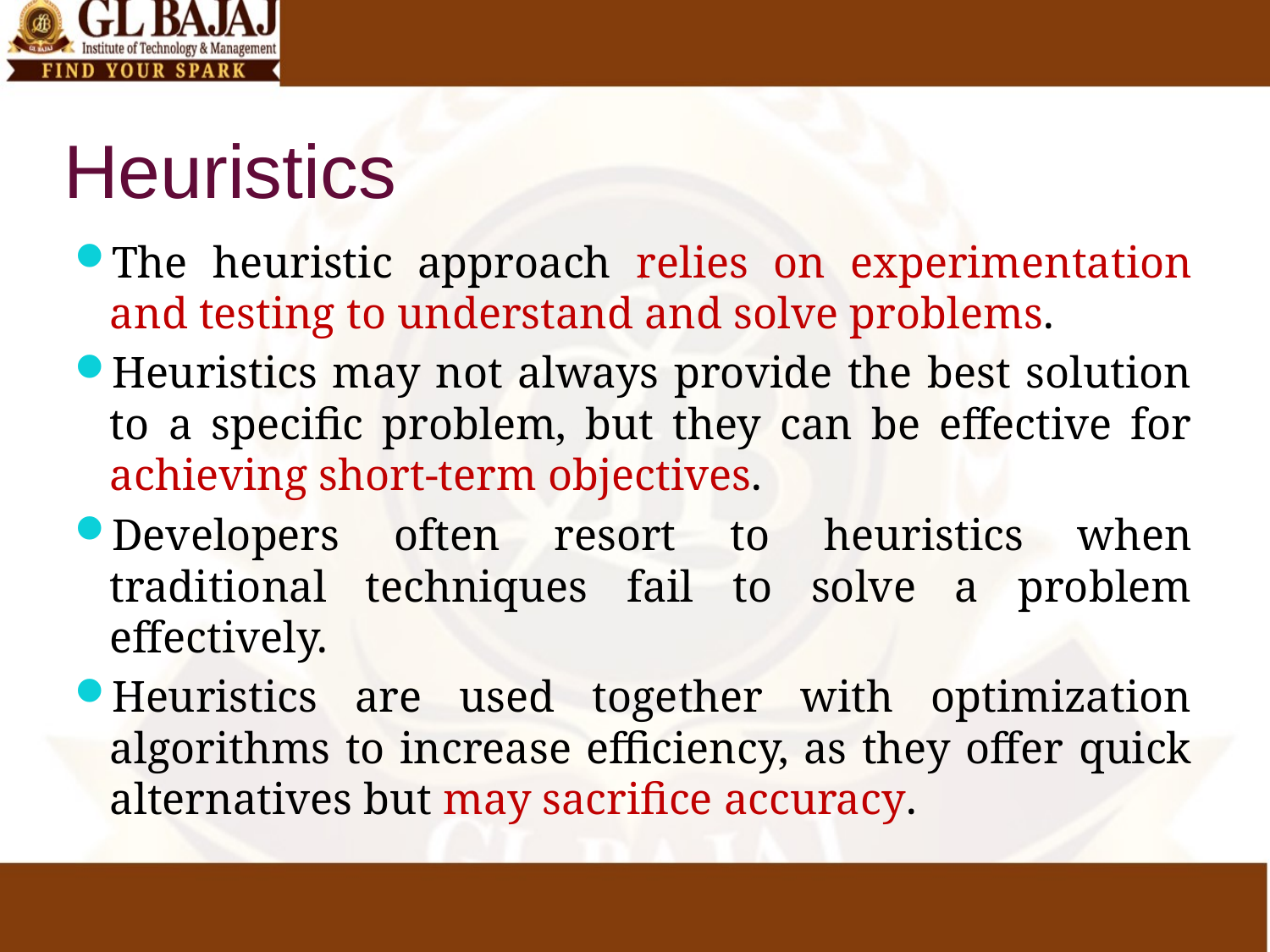

# Heuristics
The heuristic approach relies on experimentation and testing to understand and solve problems.
Heuristics may not always provide the best solution to a specific problem, but they can be effective for achieving short-term objectives.
Developers often resort to heuristics when traditional techniques fail to solve a problem effectively.
Heuristics are used together with optimization algorithms to increase efficiency, as they offer quick alternatives but may sacrifice accuracy.